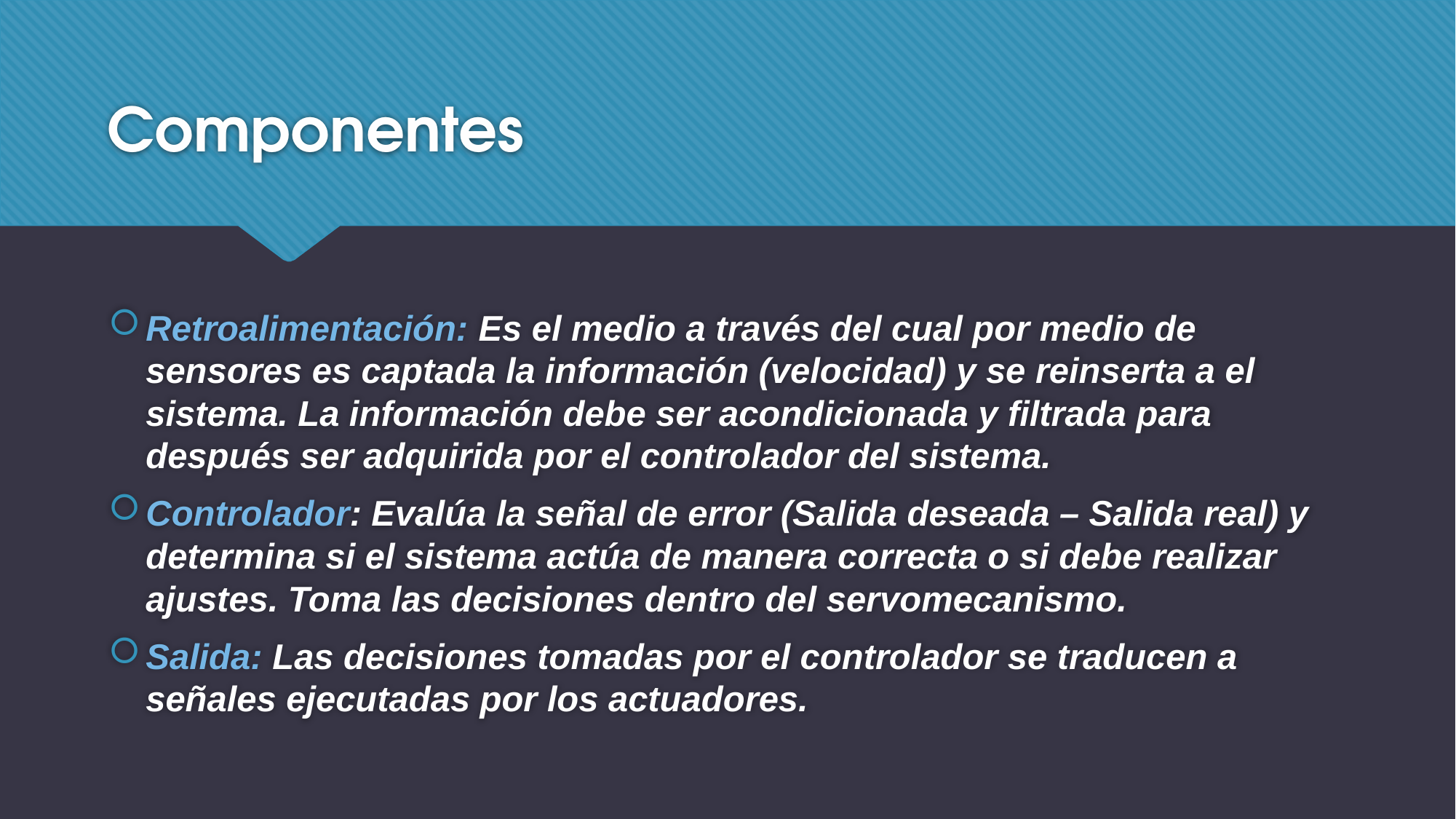

# Componentes
Retroalimentación: Es el medio a través del cual por medio de sensores es captada la información (velocidad) y se reinserta a el sistema. La información debe ser acondicionada y filtrada para después ser adquirida por el controlador del sistema.
Controlador: Evalúa la señal de error (Salida deseada – Salida real) y determina si el sistema actúa de manera correcta o si debe realizar ajustes. Toma las decisiones dentro del servomecanismo.
Salida: Las decisiones tomadas por el controlador se traducen a señales ejecutadas por los actuadores.